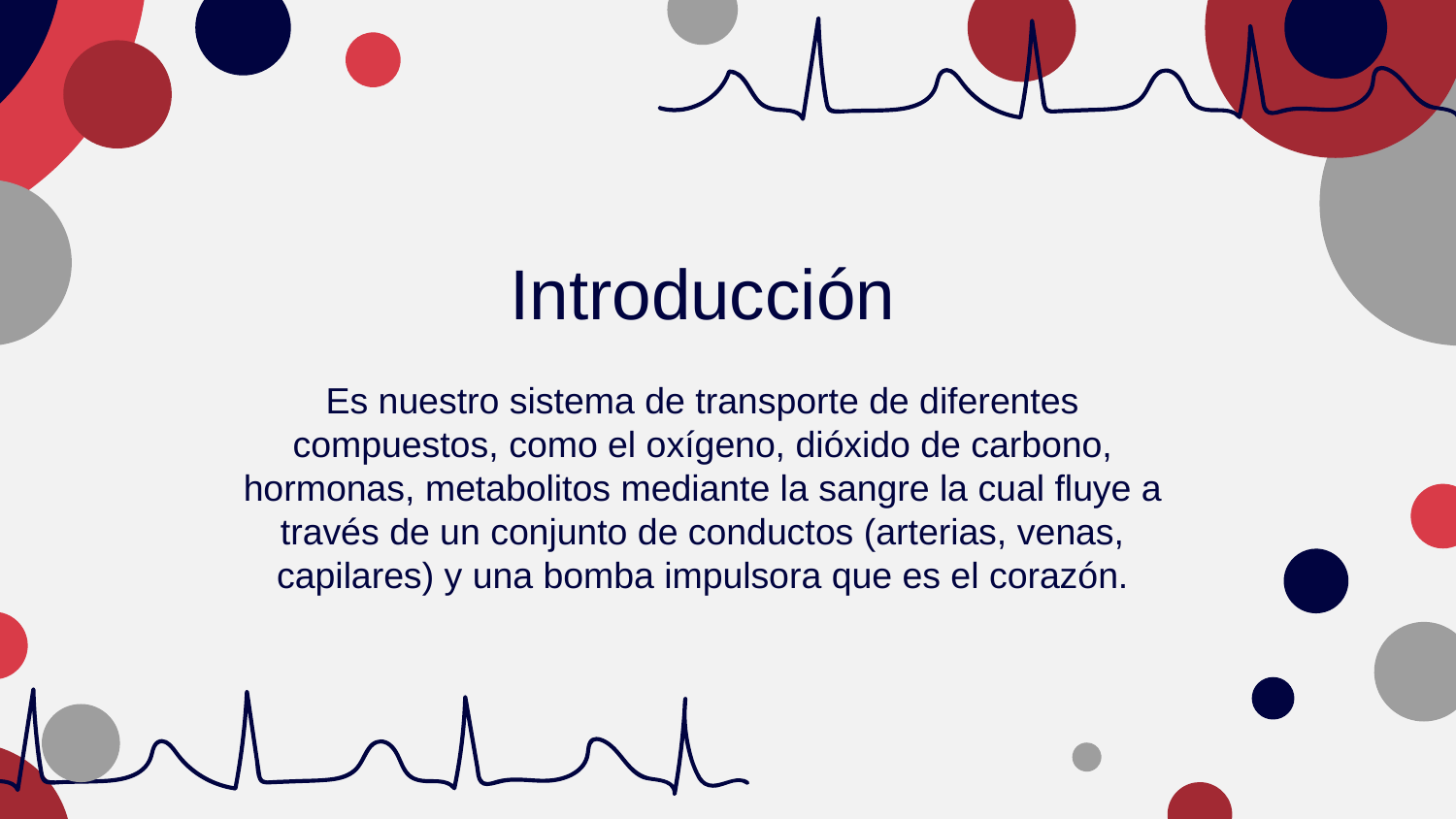

# Introducción
Es nuestro sistema de transporte de diferentes compuestos, como el oxígeno, dióxido de carbono, hormonas, metabolitos mediante la sangre la cual fluye a través de un conjunto de conductos (arterias, venas, capilares) y una bomba impulsora que es el corazón.